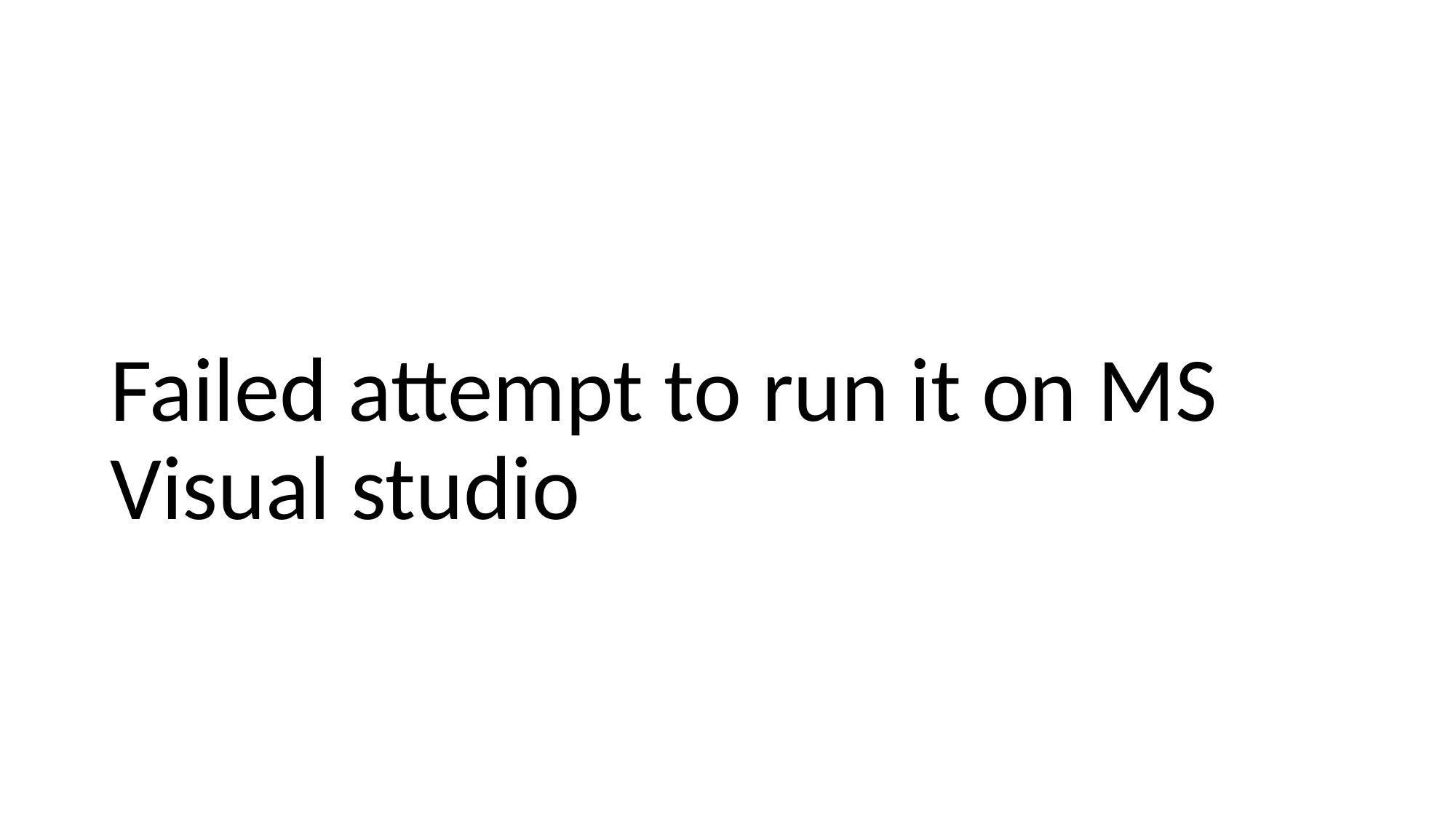

# Failed attempt to run it on MS Visual studio